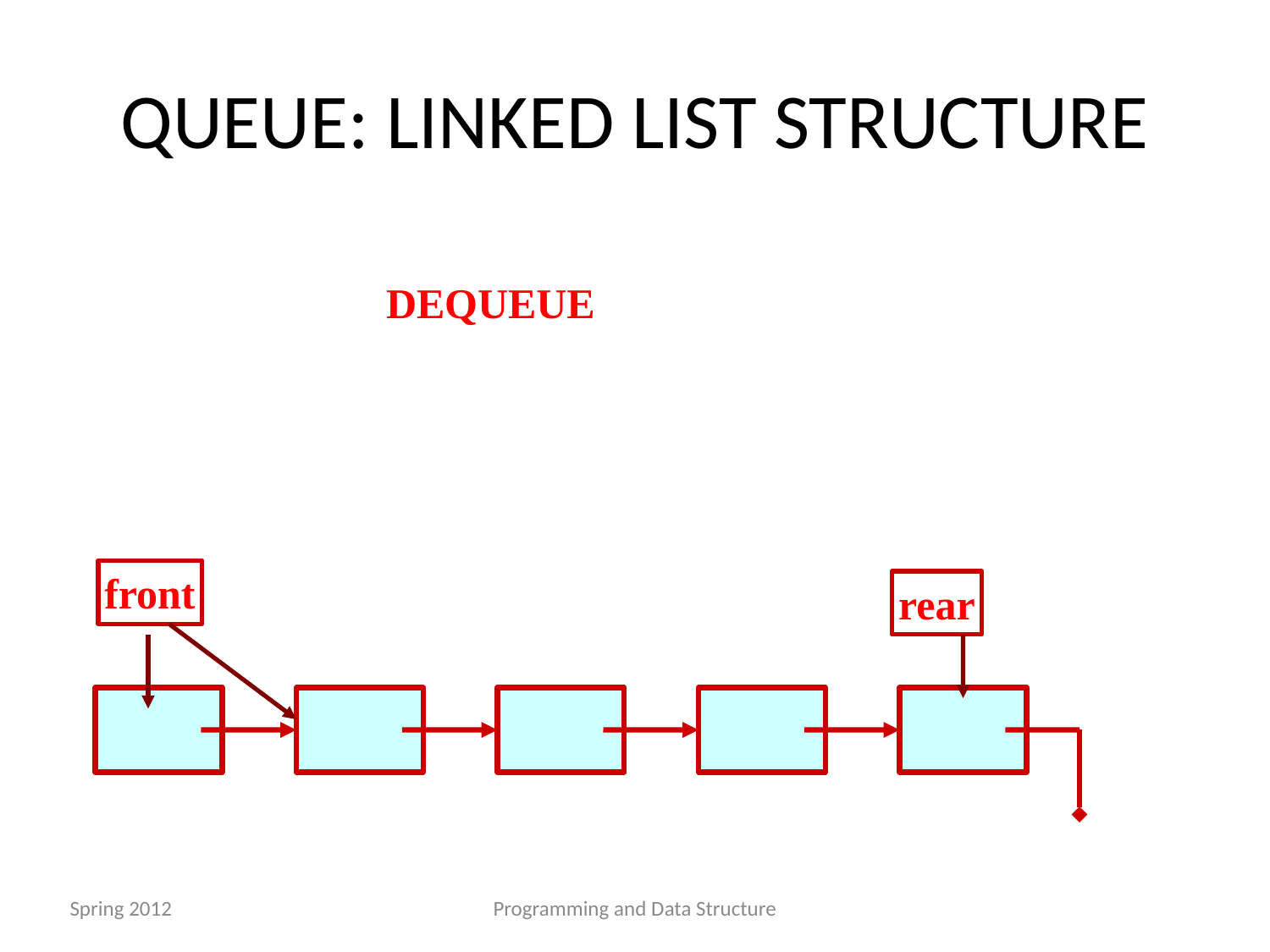

QUEUE: LINKED LIST STRUCTURE
DEQUEUE
front
rear

69
Spring 2012
Programming and Data Structure